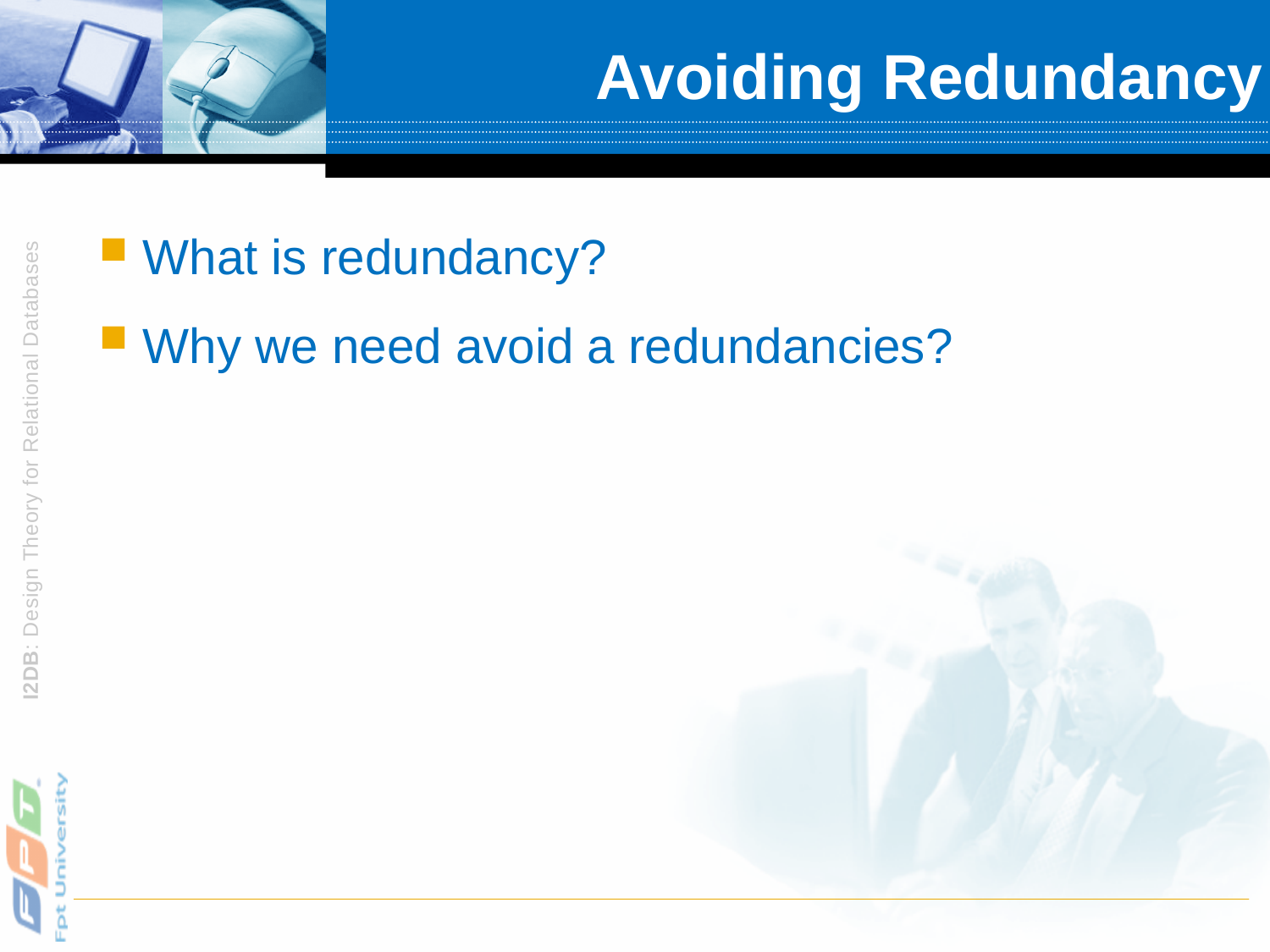

# Avoiding Redundancy
What is redundancy?
Why we need avoid a redundancies?